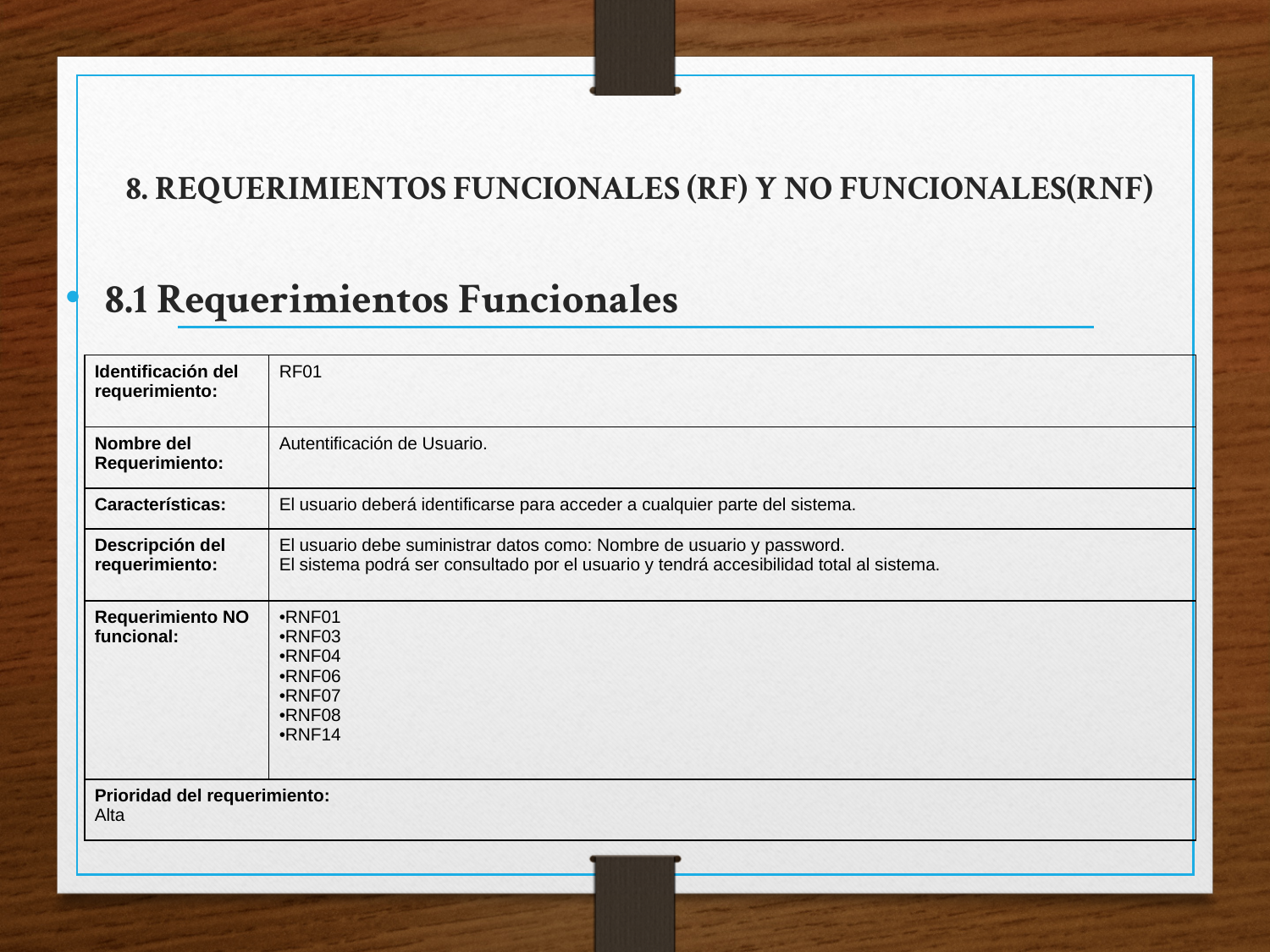

# 8. REQUERIMIENTOS FUNCIONALES (RF) Y NO FUNCIONALES(RNF)
8.1 Requerimientos Funcionales

| Identificación del requerimiento: | RF01 |
| --- | --- |
| Nombre del Requerimiento: | Autentificación de Usuario. |
| Características: | El usuario deberá identificarse para acceder a cualquier parte del sistema. |
| Descripción del requerimiento: | El usuario debe suministrar datos como: Nombre de usuario y password. El sistema podrá ser consultado por el usuario y tendrá accesibilidad total al sistema. |
| Requerimiento NO funcional: | RNF01 RNF03 RNF04 RNF06 RNF07 RNF08 RNF14 |
| Prioridad del requerimiento: Alta |  |